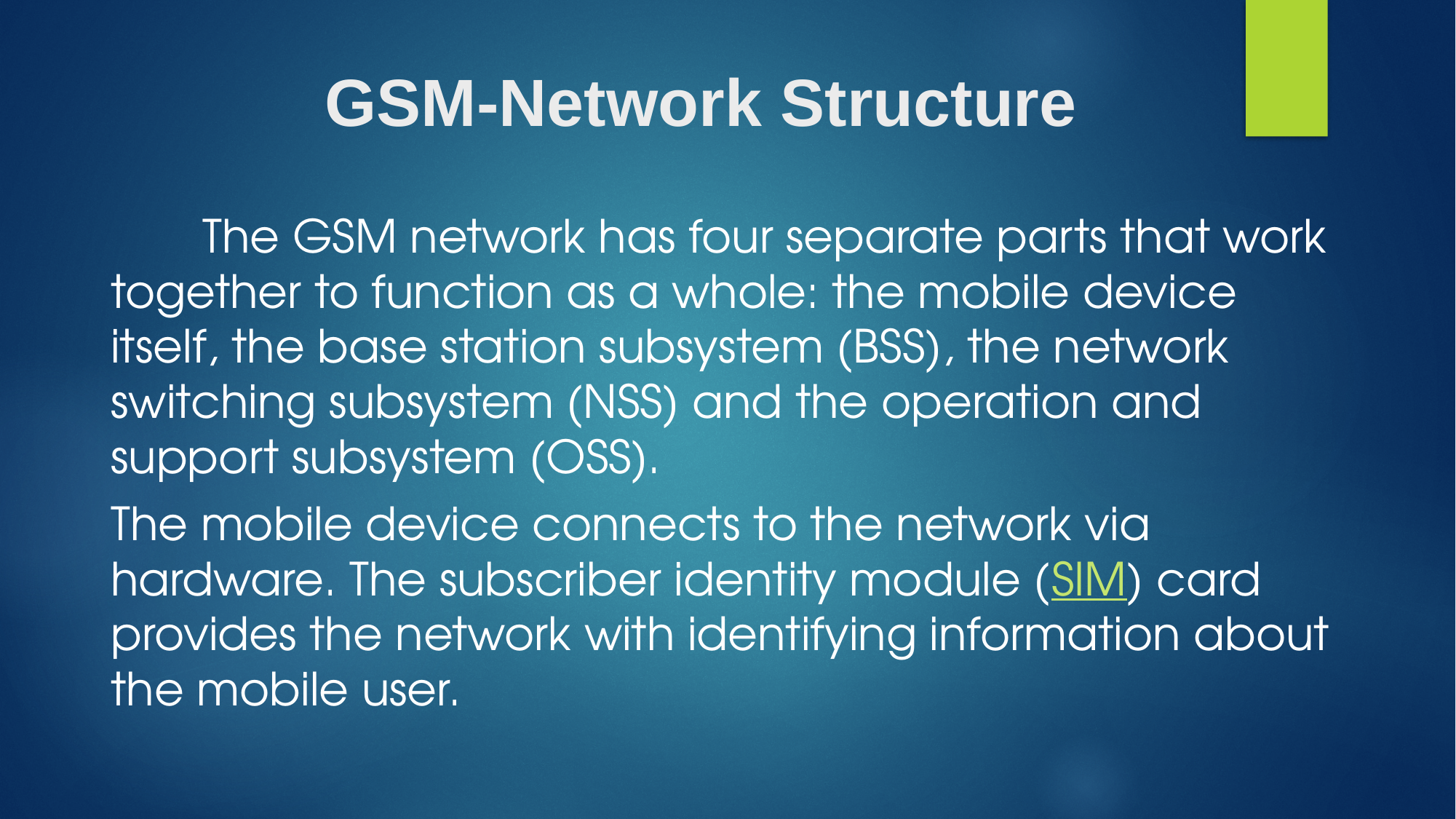

# GSM-Network Structure
	The GSM network has four separate parts that work together to function as a whole: the mobile device itself, the base station subsystem (BSS), the network switching subsystem (NSS) and the operation and support subsystem (OSS).
The mobile device connects to the network via hardware. The subscriber identity module (SIM) card provides the network with identifying information about the mobile user.